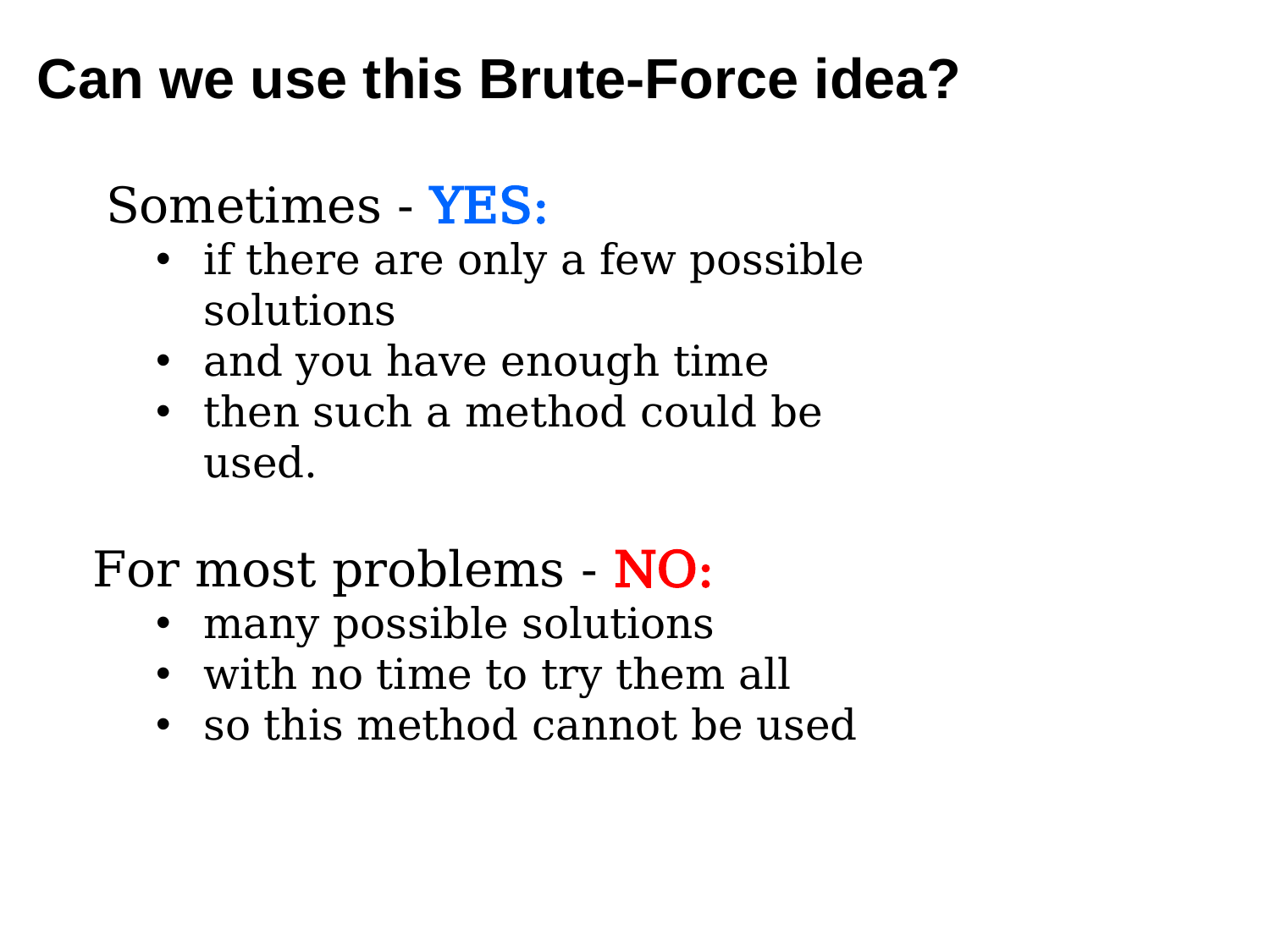

Can we use this Brute-Force idea?
 Sometimes - YES:
if there are only a few possible solutions
and you have enough time
then such a method could be used.

For most problems - NO:
many possible solutions
with no time to try them all
so this method cannot be used